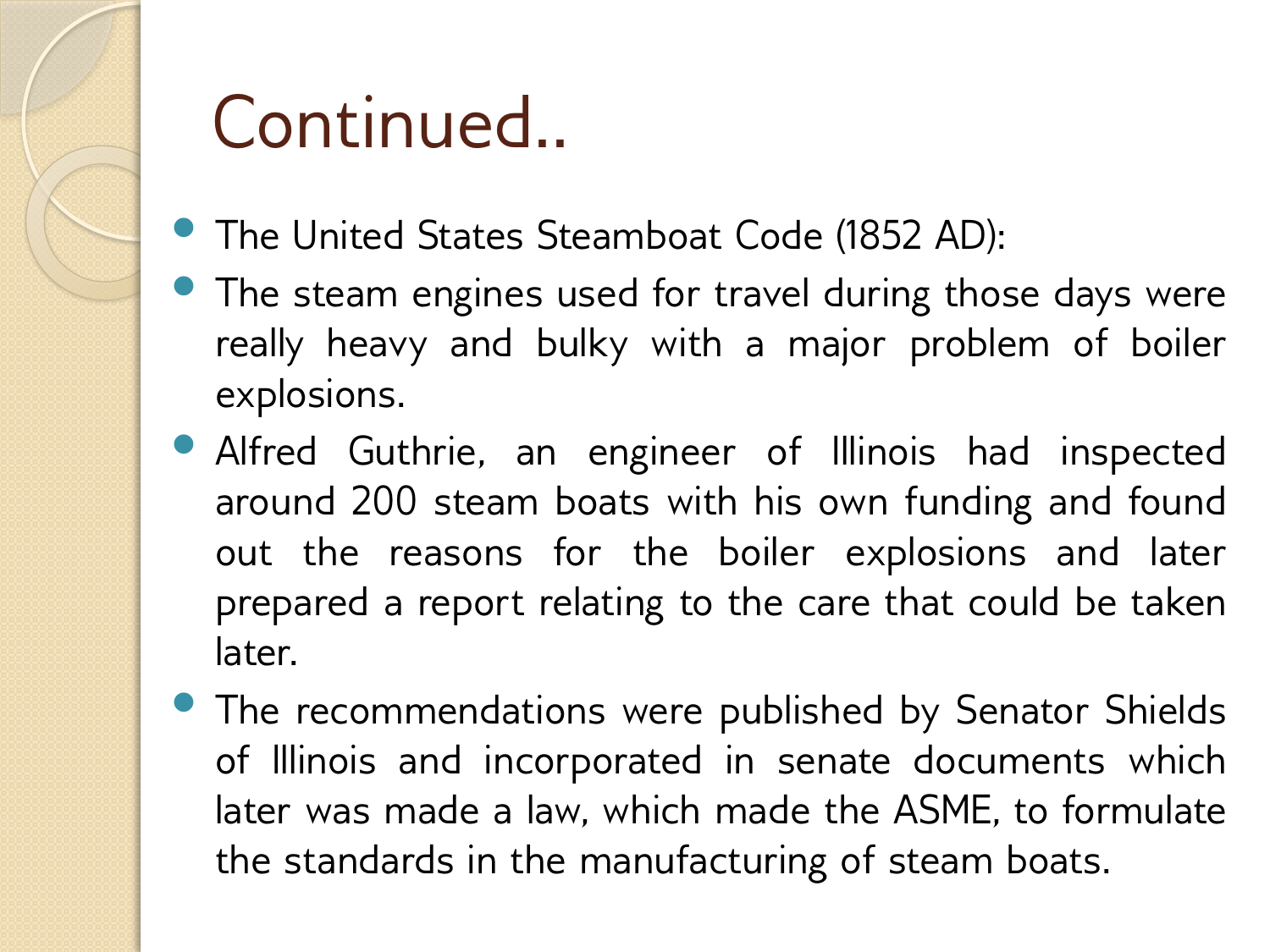

# Continued..
The United States Steamboat Code (1852 AD):
The steam engines used for travel during those days were really heavy and bulky with a major problem of boiler explosions.
Alfred Guthrie, an engineer of Illinois had inspected around 200 steam boats with his own funding and found out the reasons for the boiler explosions and later prepared a report relating to the care that could be taken later.
The recommendations were published by Senator Shields of Illinois and incorporated in senate documents which later was made a law, which made the ASME, to formulate the standards in the manufacturing of steam boats.